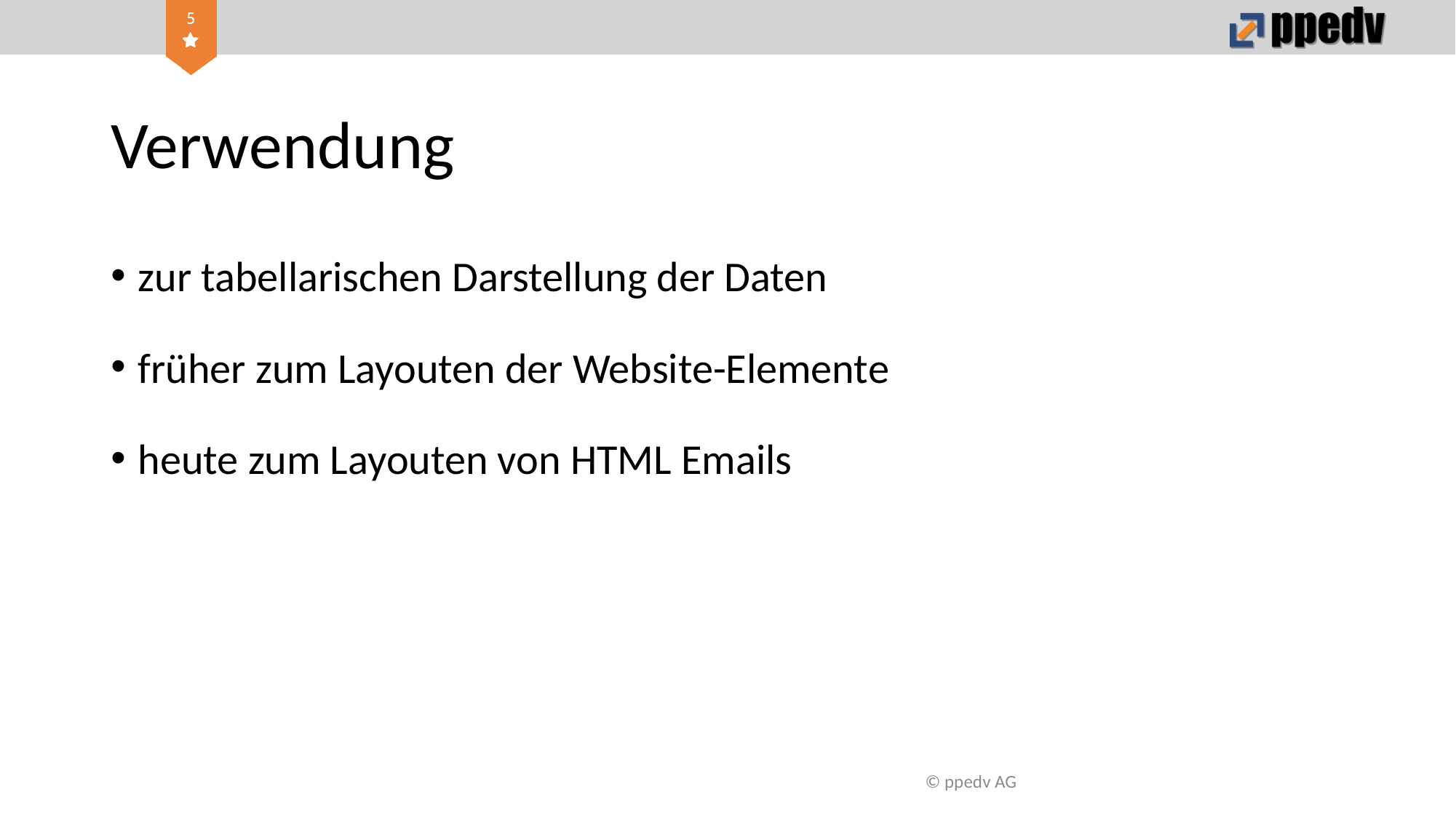

# Verwendung
zur tabellarischen Darstellung der Daten
früher zum Layouten der Website-Elemente
heute zum Layouten von HTML Emails
© ppedv AG